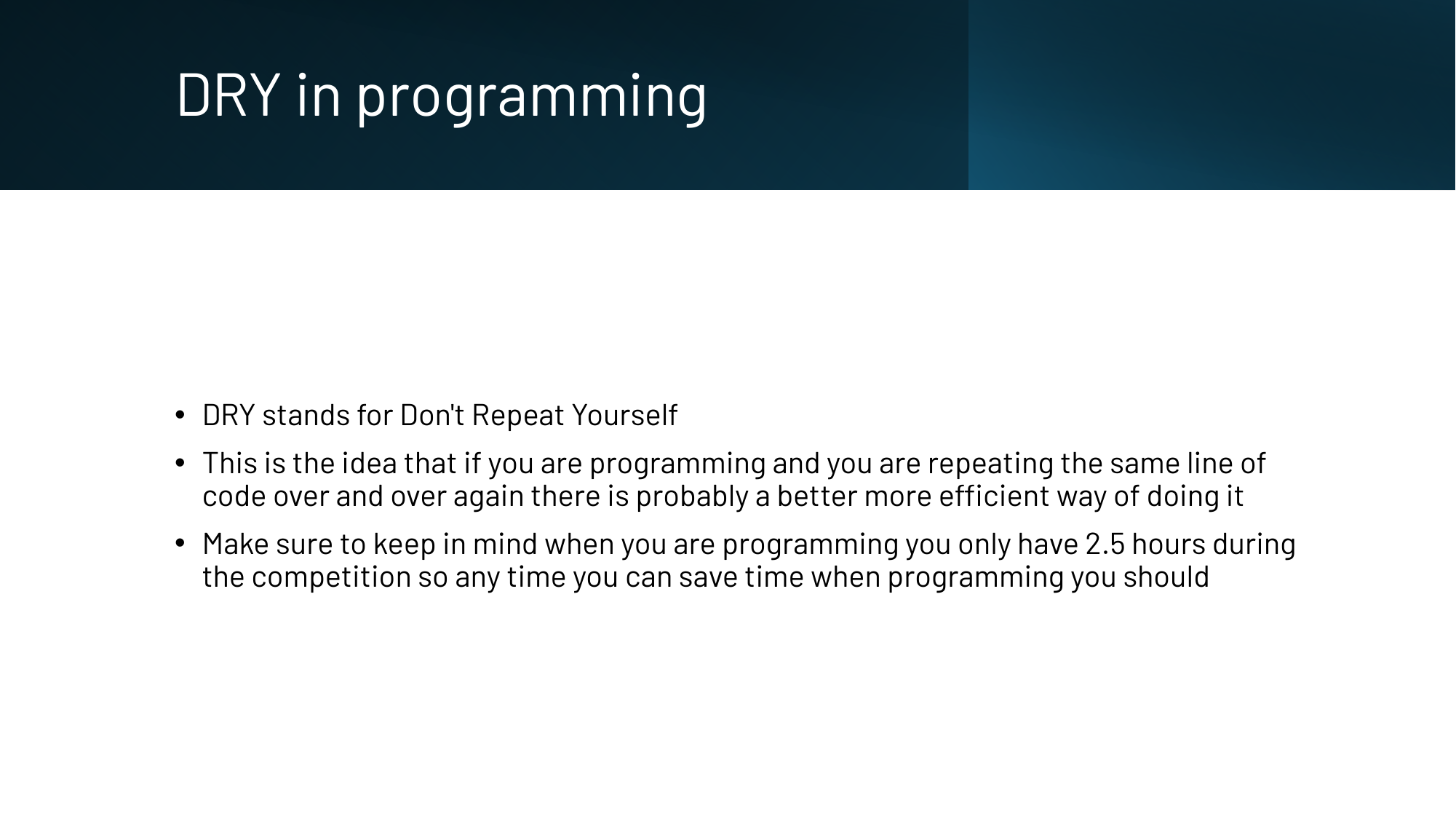

# DRY in programming
DRY stands for Don't Repeat Yourself
This is the idea that if you are programming and you are repeating the same line of code over and over again there is probably a better more efficient way of doing it
Make sure to keep in mind when you are programming you only have 2.5 hours during the competition so any time you can save time when programming you should